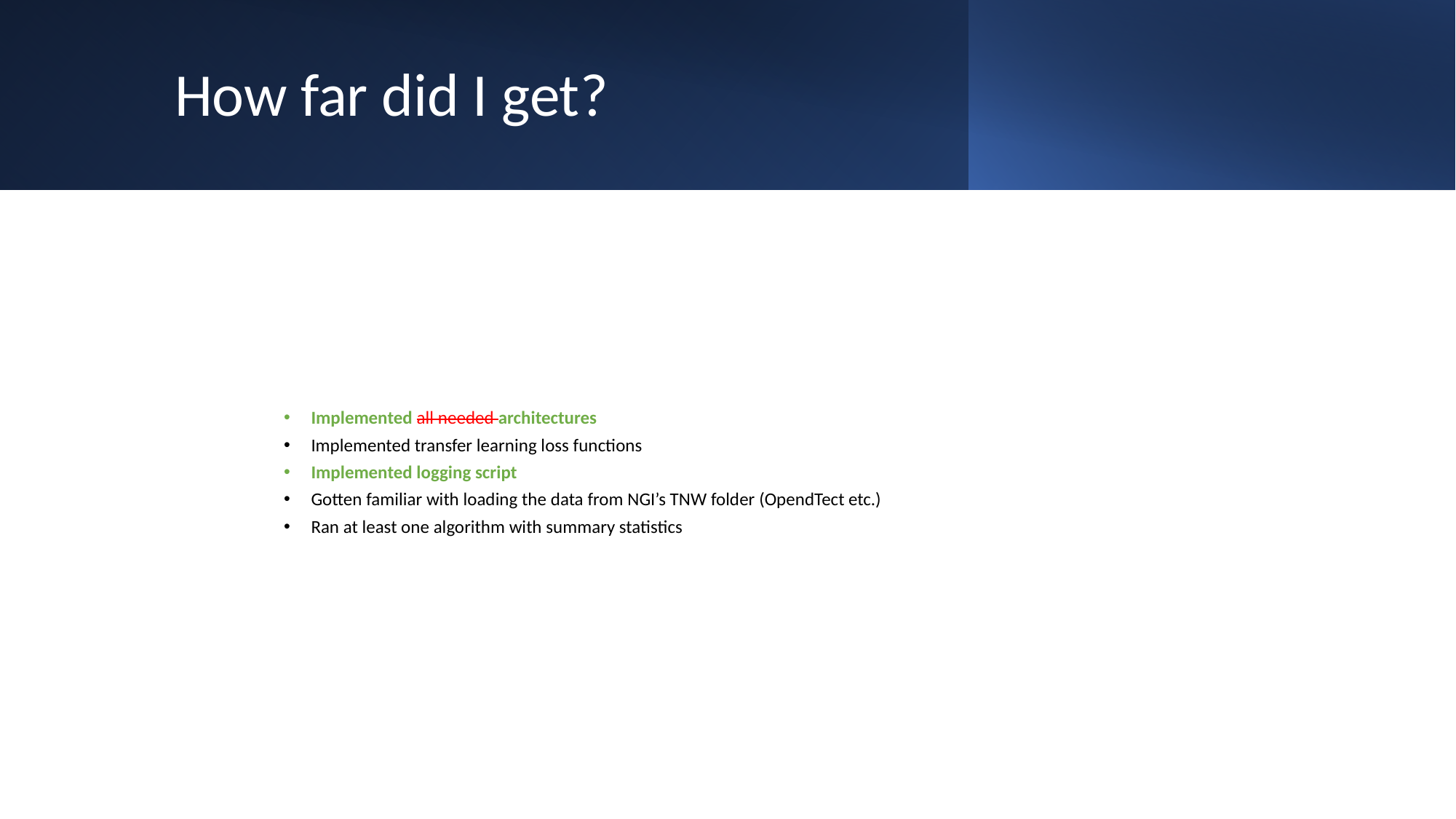

# How far did I get?
Implemented all needed architectures
Implemented transfer learning loss functions
Implemented logging script
Gotten familiar with loading the data from NGI’s TNW folder (OpendTect etc.)
Ran at least one algorithm with summary statistics